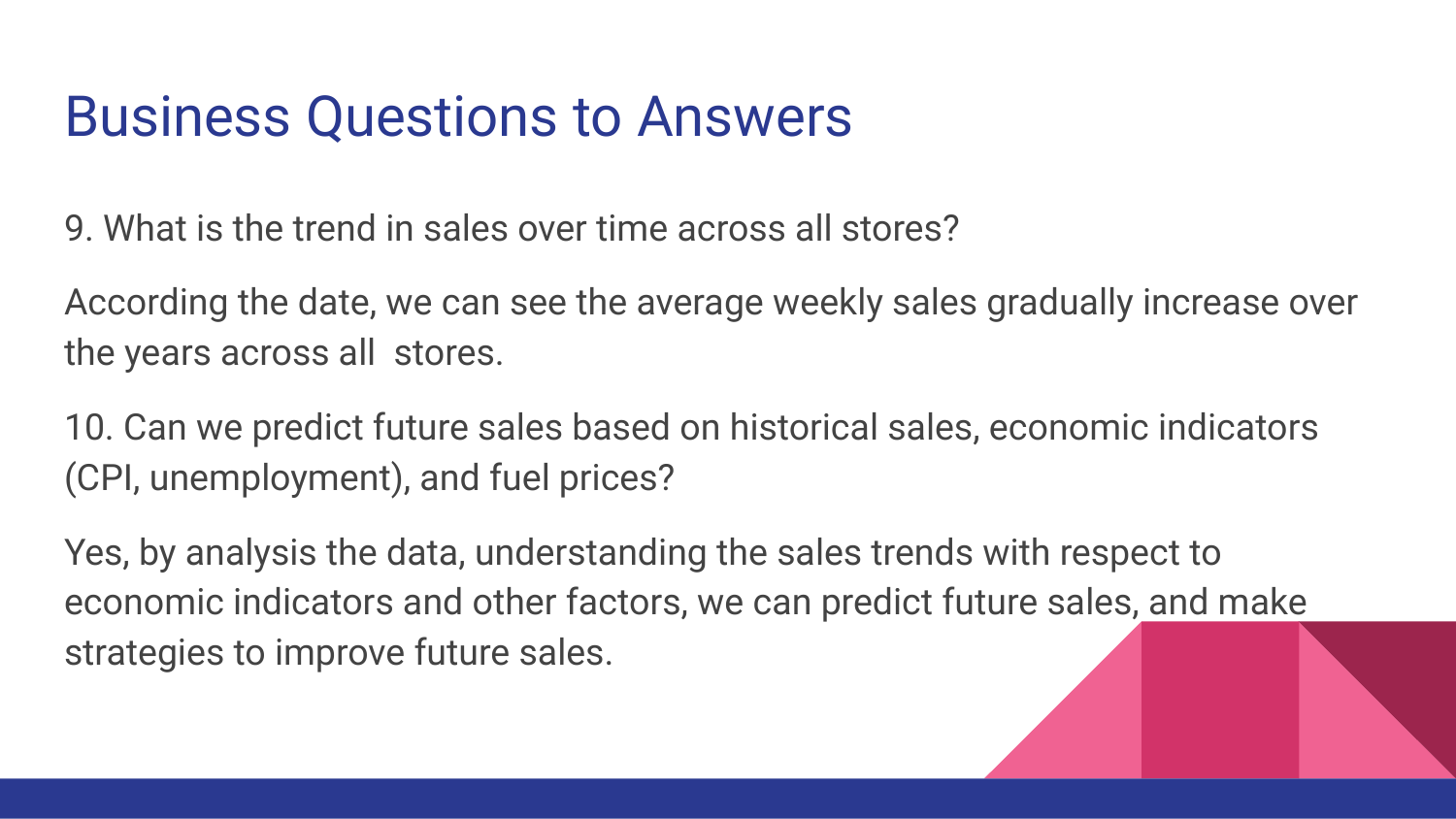

# Business Questions to Answers
9. What is the trend in sales over time across all stores?
According the date, we can see the average weekly sales gradually increase over the years across all  stores.
10. Can we predict future sales based on historical sales, economic indicators (CPI, unemployment), and fuel prices?
Yes, by analysis the data, understanding the sales trends with respect to economic indicators and other factors, we can predict future sales, and make strategies to improve future sales.